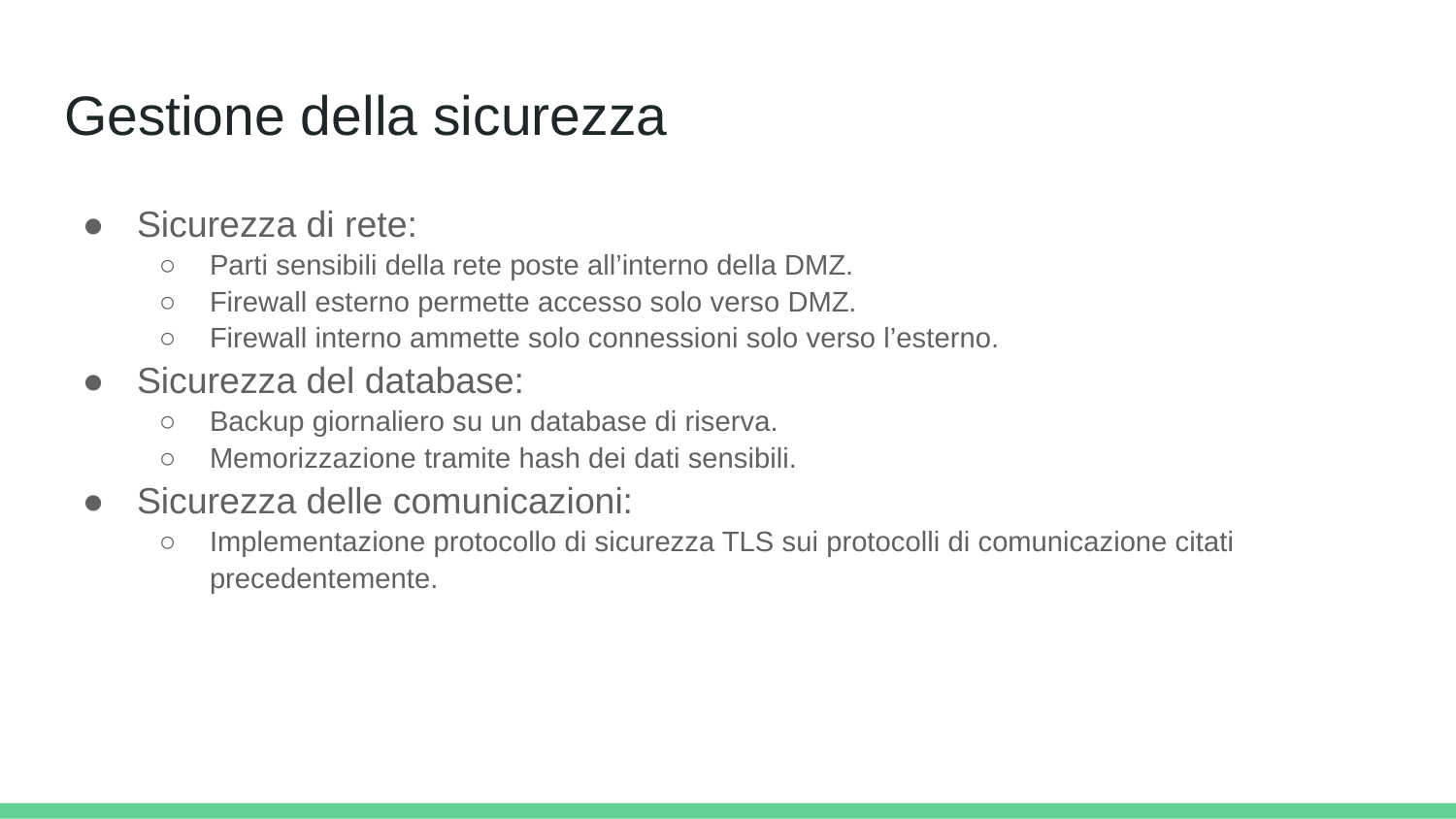

# Gestione della sicurezza
Sicurezza di rete:
Parti sensibili della rete poste all’interno della DMZ.
Firewall esterno permette accesso solo verso DMZ.
Firewall interno ammette solo connessioni solo verso l’esterno.
Sicurezza del database:
Backup giornaliero su un database di riserva.
Memorizzazione tramite hash dei dati sensibili.
Sicurezza delle comunicazioni:
Implementazione protocollo di sicurezza TLS sui protocolli di comunicazione citati precedentemente.